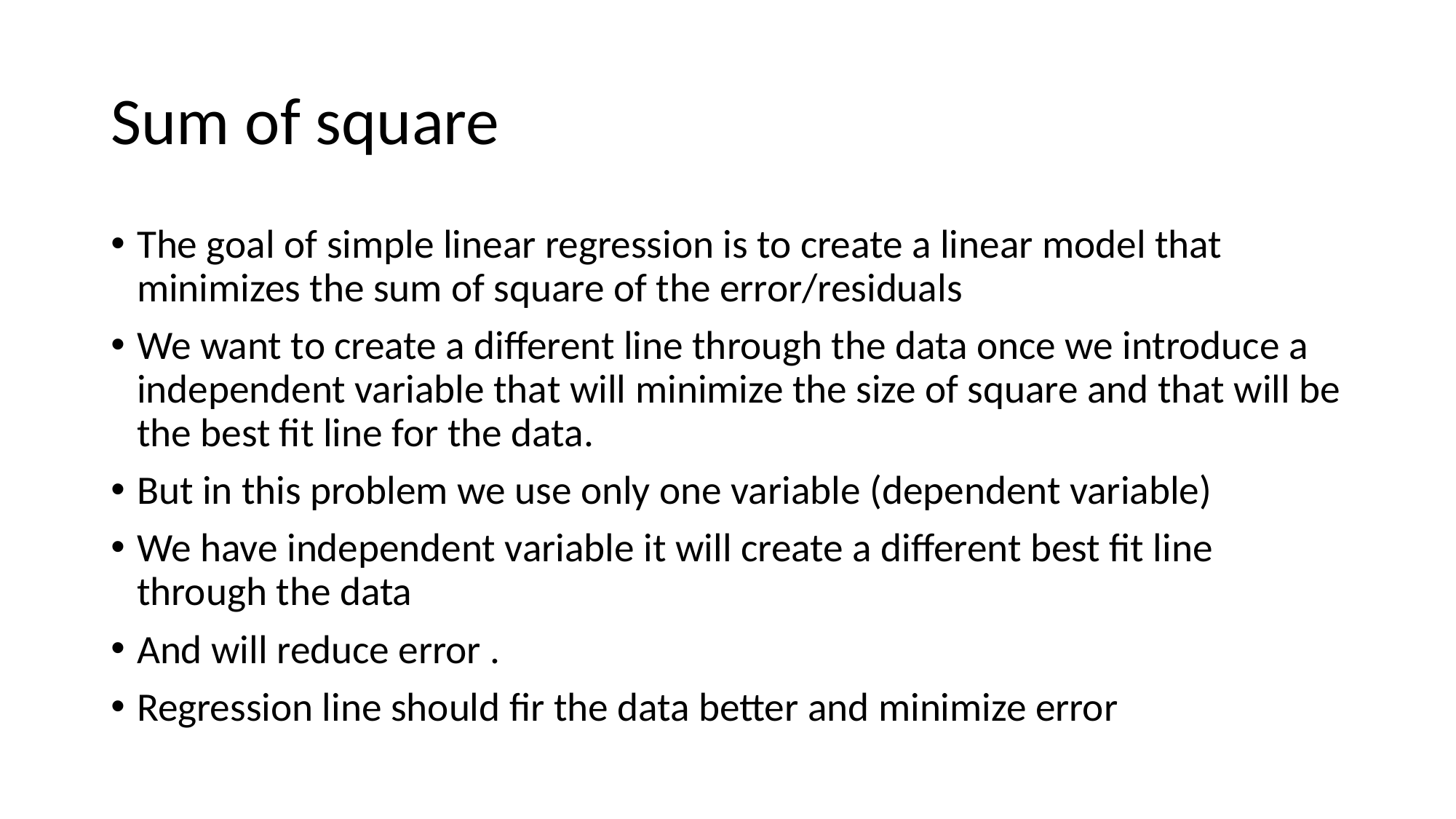

# Sum of square
The goal of simple linear regression is to create a linear model that minimizes the sum of square of the error/residuals
We want to create a different line through the data once we introduce a independent variable that will minimize the size of square and that will be the best fit line for the data.
But in this problem we use only one variable (dependent variable)
We have independent variable it will create a different best fit line through the data
And will reduce error .
Regression line should fir the data better and minimize error